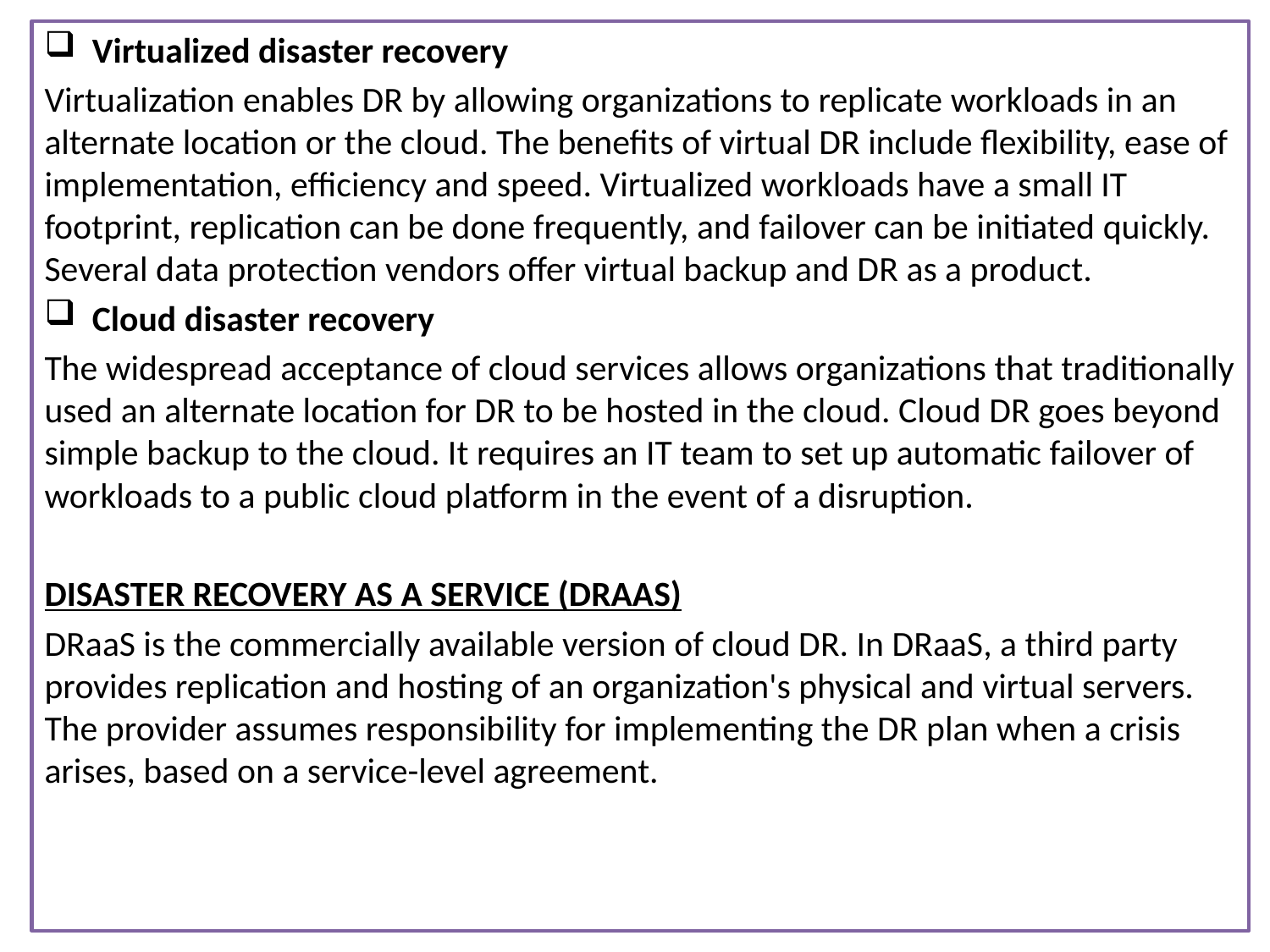

Virtualized disaster recovery
Virtualization enables DR by allowing organizations to replicate workloads in an alternate location or the cloud. The benefits of virtual DR include flexibility, ease of implementation, efficiency and speed. Virtualized workloads have a small IT footprint, replication can be done frequently, and failover can be initiated quickly. Several data protection vendors offer virtual backup and DR as a product.
Cloud disaster recovery
The widespread acceptance of cloud services allows organizations that traditionally used an alternate location for DR to be hosted in the cloud. Cloud DR goes beyond simple backup to the cloud. It requires an IT team to set up automatic failover of workloads to a public cloud platform in the event of a disruption.

DISASTER RECOVERY AS A SERVICE (DRAAS)
DRaaS is the commercially available version of cloud DR. In DRaaS, a third party provides replication and hosting of an organization's physical and virtual servers. The provider assumes responsibility for implementing the DR plan when a crisis arises, based on a service-level agreement.